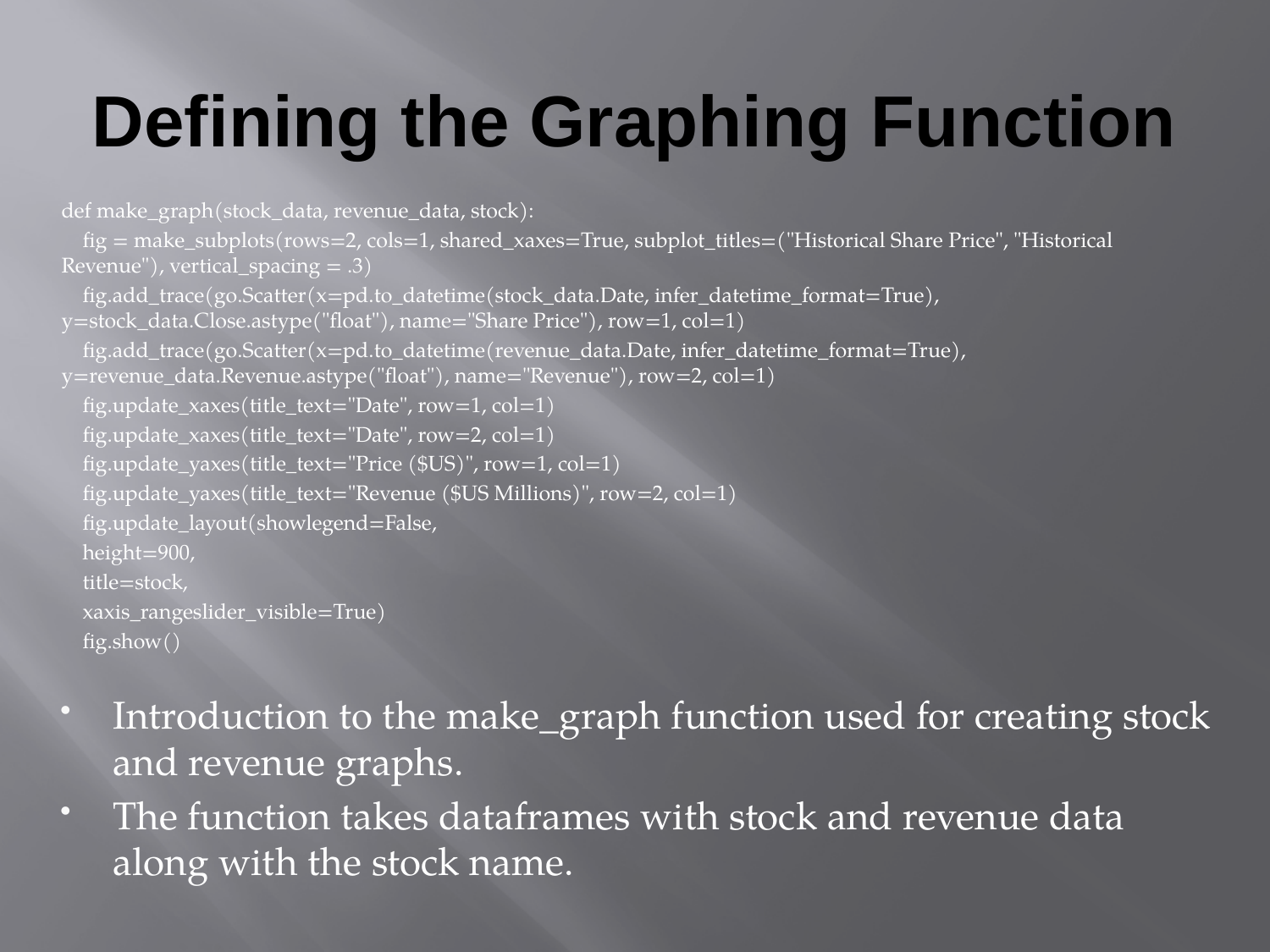

# Defining the Graphing Function
def make_graph(stock_data, revenue_data, stock):
    fig = make_subplots(rows=2, cols=1, shared_xaxes=True, subplot_titles=("Historical Share Price", "Historical Revenue"), vertical_spacing = .3)
    fig.add_trace(go.Scatter(x=pd.to_datetime(stock_data.Date, infer_datetime_format=True), y=stock_data.Close.astype("float"), name="Share Price"), row=1, col=1)
    fig.add_trace(go.Scatter(x=pd.to_datetime(revenue_data.Date, infer_datetime_format=True), y=revenue_data.Revenue.astype("float"), name="Revenue"), row=2, col=1)
    fig.update_xaxes(title_text="Date", row=1, col=1)
    fig.update_xaxes(title_text="Date", row=2, col=1)
    fig.update_yaxes(title_text="Price ($US)", row=1, col=1)
    fig.update_yaxes(title_text="Revenue ($US Millions)", row=2, col=1)
    fig.update_layout(showlegend=False,
    height=900,
    title=stock,
    xaxis_rangeslider_visible=True)
    fig.show()

Introduction to the make_graph function used for creating stock and revenue graphs.
The function takes dataframes with stock and revenue data along with the stock name.